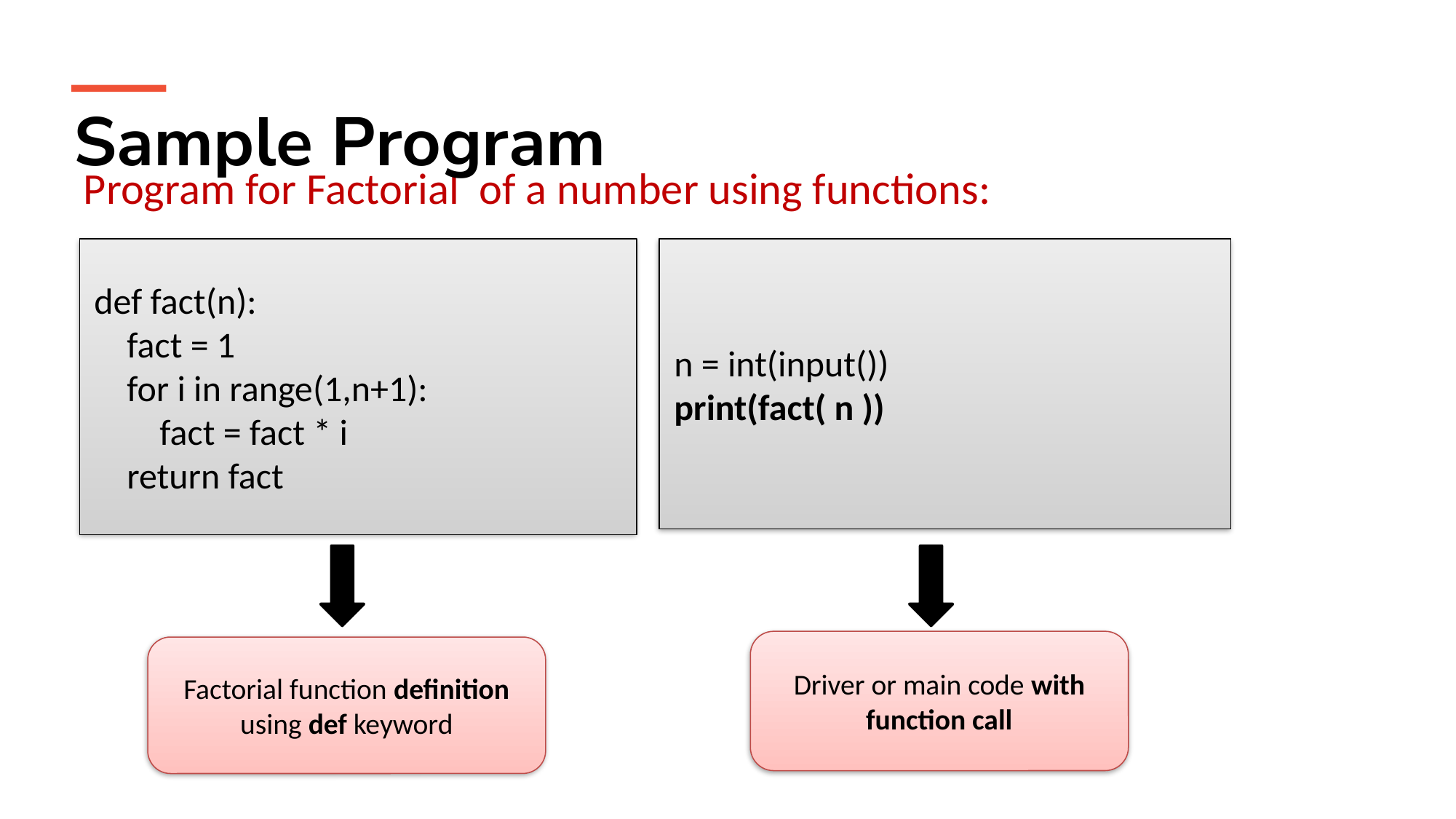

Sample Program
Program for Factorial  of a number using functions:
def fact(n):
    fact = 1
    for i in range(1,n+1):
        fact = fact * i
    return fact
n = int(input())
print(fact( n ))

Driver or main code with function call
Factorial function definition using def keyword